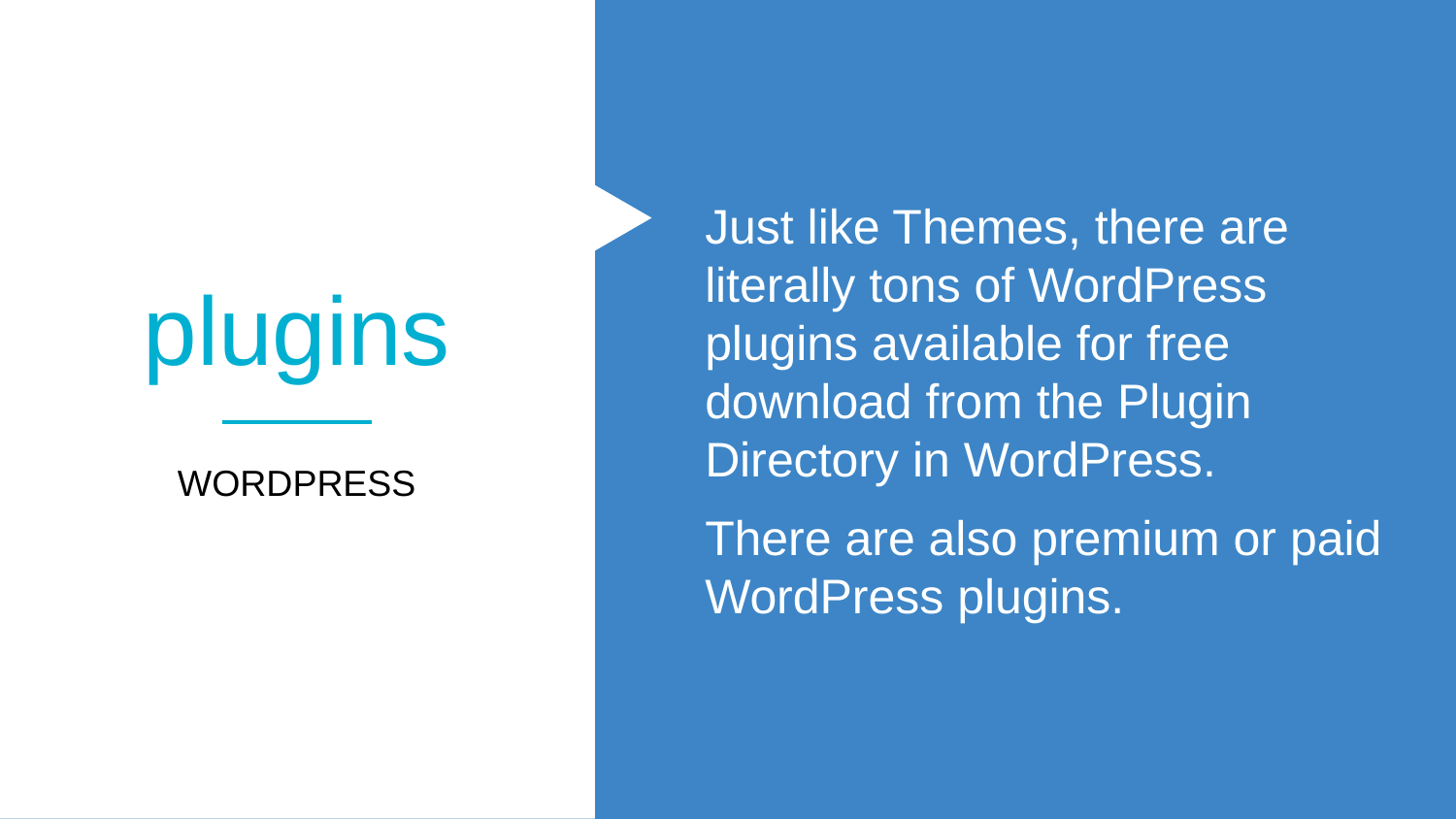

plugins

Just like Themes, there are literally tons of WordPress plugins available for free download from the Plugin Directory in WordPress.
There are also premium or paid WordPress plugins.
WORDPRESS